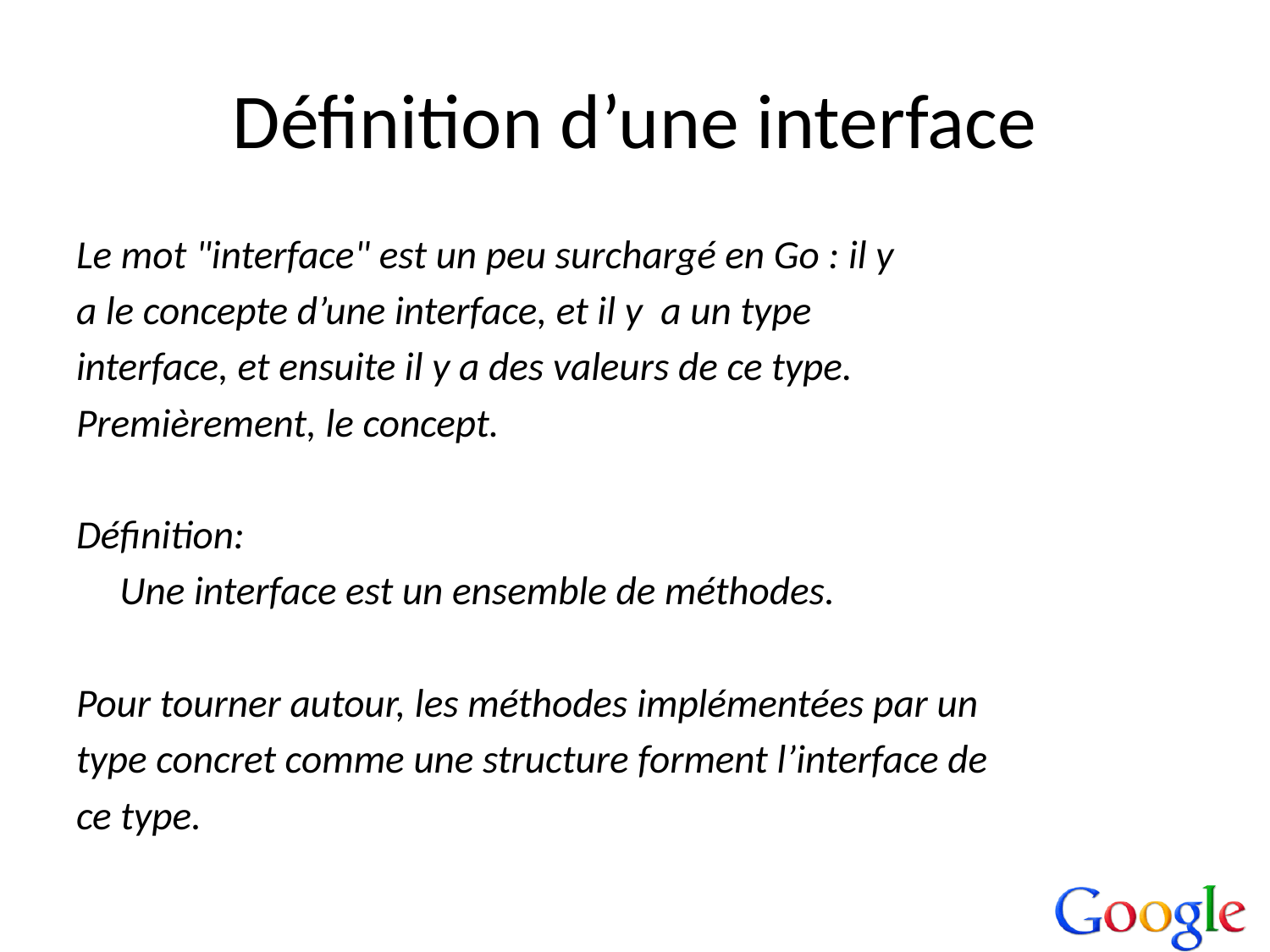

# Définition d’une interface
Le mot "interface" est un peu surchargé en Go : il y
a le concepte d’une interface, et il y  a un type
interface, et ensuite il y a des valeurs de ce type.
Premièrement, le concept.

Définition:
	Une interface est un ensemble de méthodes.

Pour tourner autour, les méthodes implémentées par un
type concret comme une structure forment l’interface de
ce type.